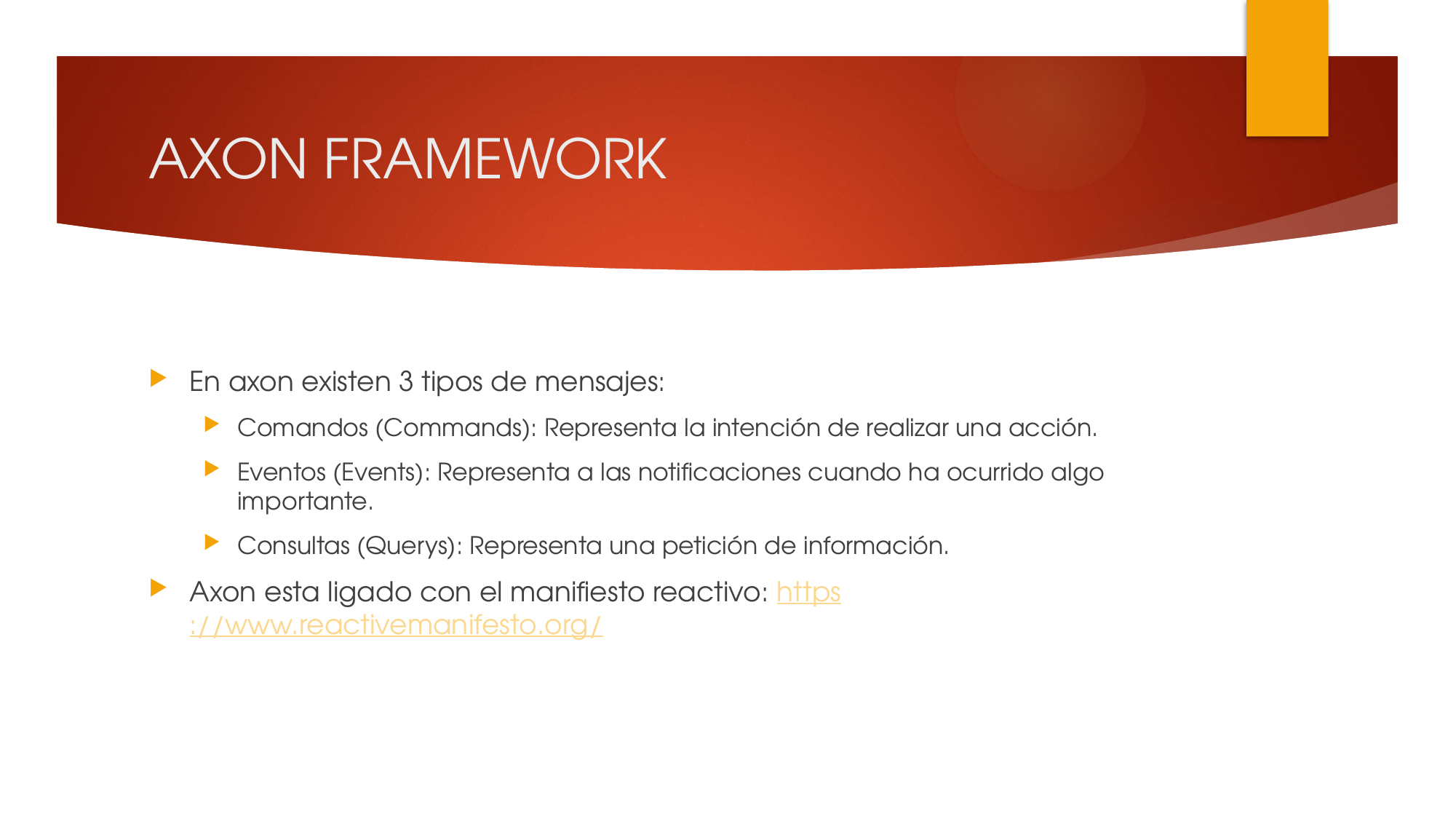

# AXON FRAMEWORK

En axon existen 3 tipos de mensajes:
Comandos (Commands): Representa la intención de realizar una acción.
Eventos (Events): Representa a las notificaciones cuando ha ocurrido algo importante.
Consultas (Querys): Representa una petición de información.
Axon esta ligado con el manifiesto reactivo: https://www.reactivemanifesto.org/